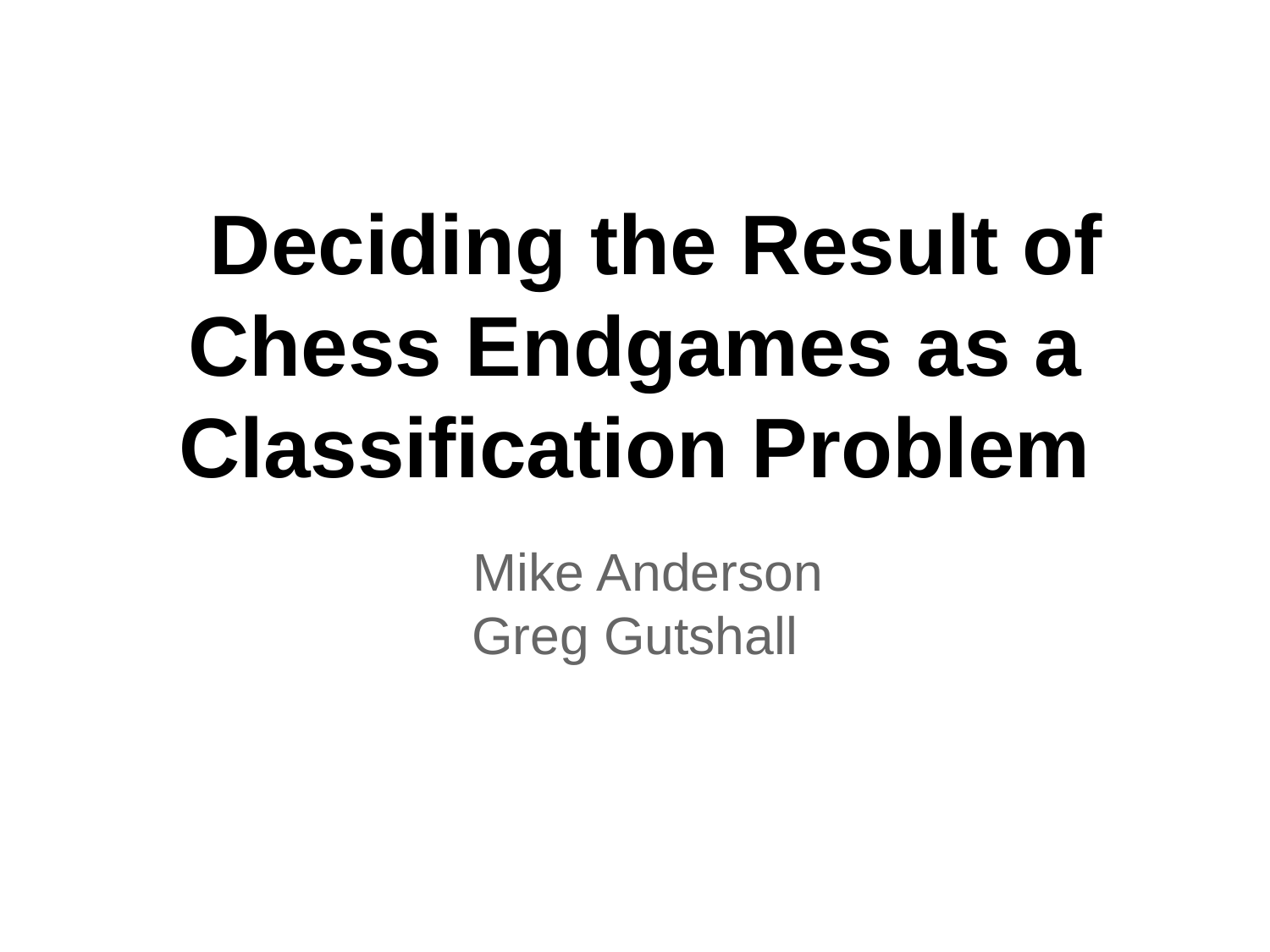

# Deciding the Result of Chess Endgames as a Classification Problem
Mike Anderson
Greg Gutshall